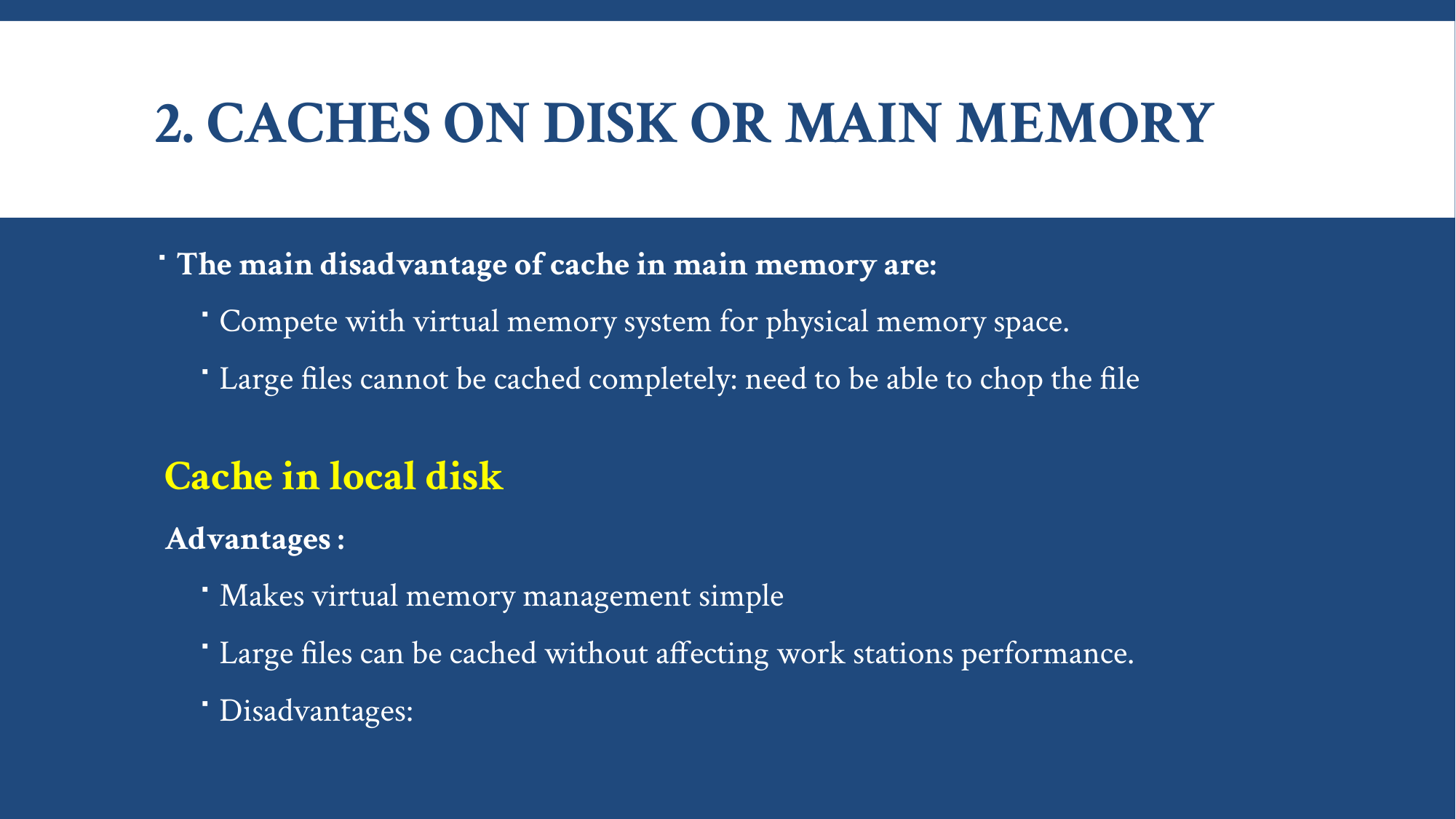

# 2. Caches on Disk or Main Memory
The main disadvantage of cache in main memory are:
Compete with virtual memory system for physical memory space.
Large files cannot be cached completely: need to be able to chop the file
Cache in local disk
Advantages :
Makes virtual memory management simple
Large files can be cached without affecting work stations performance.
Disadvantages: